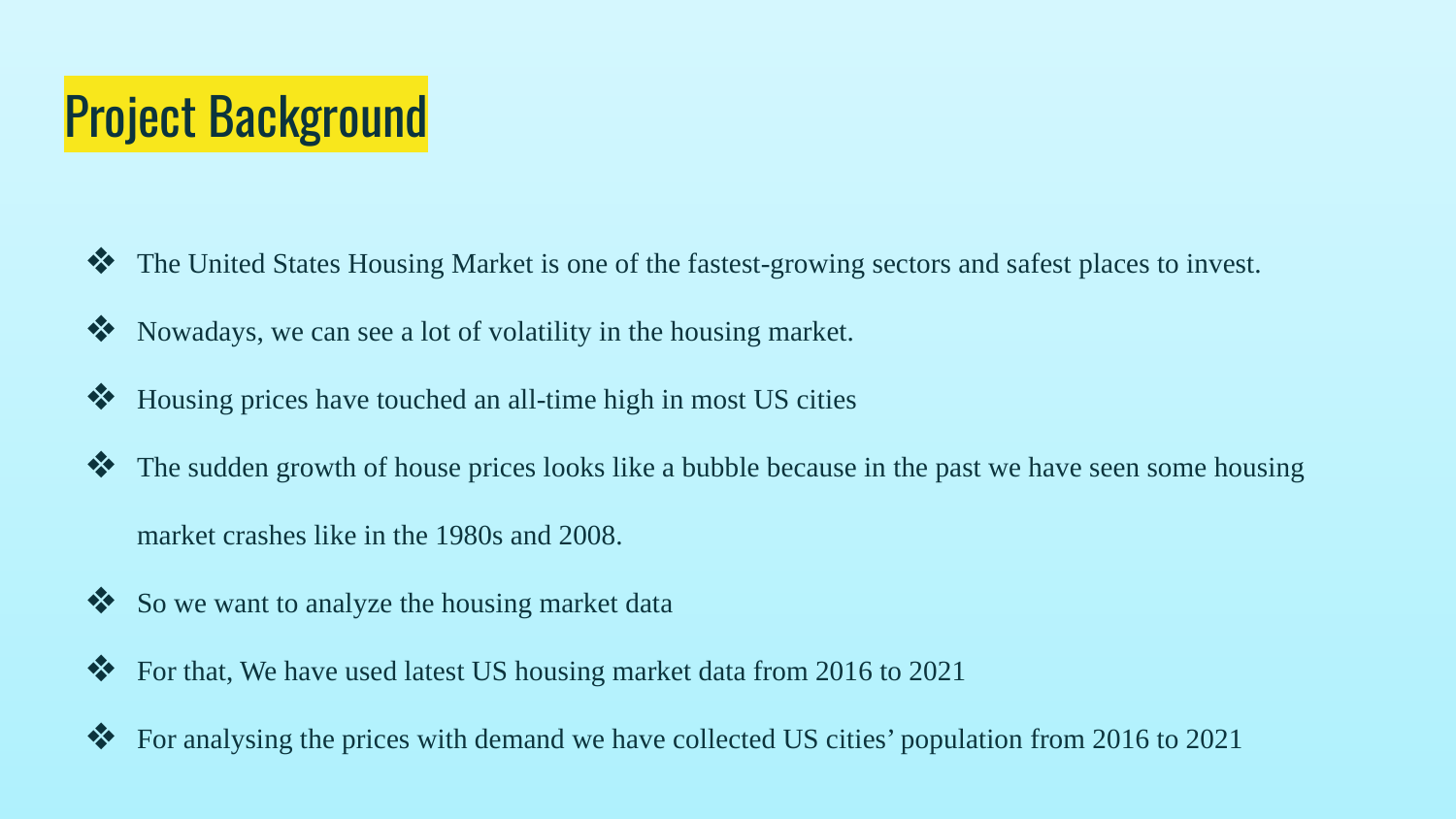

# Project Background
The United States Housing Market is one of the fastest-growing sectors and safest places to invest.
Nowadays, we can see a lot of volatility in the housing market.
Housing prices have touched an all-time high in most US cities
The sudden growth of house prices looks like a bubble because in the past we have seen some housing market crashes like in the 1980s and 2008.
So we want to analyze the housing market data
For that, We have used latest US housing market data from 2016 to 2021
For analysing the prices with demand we have collected US cities’ population from 2016 to 2021